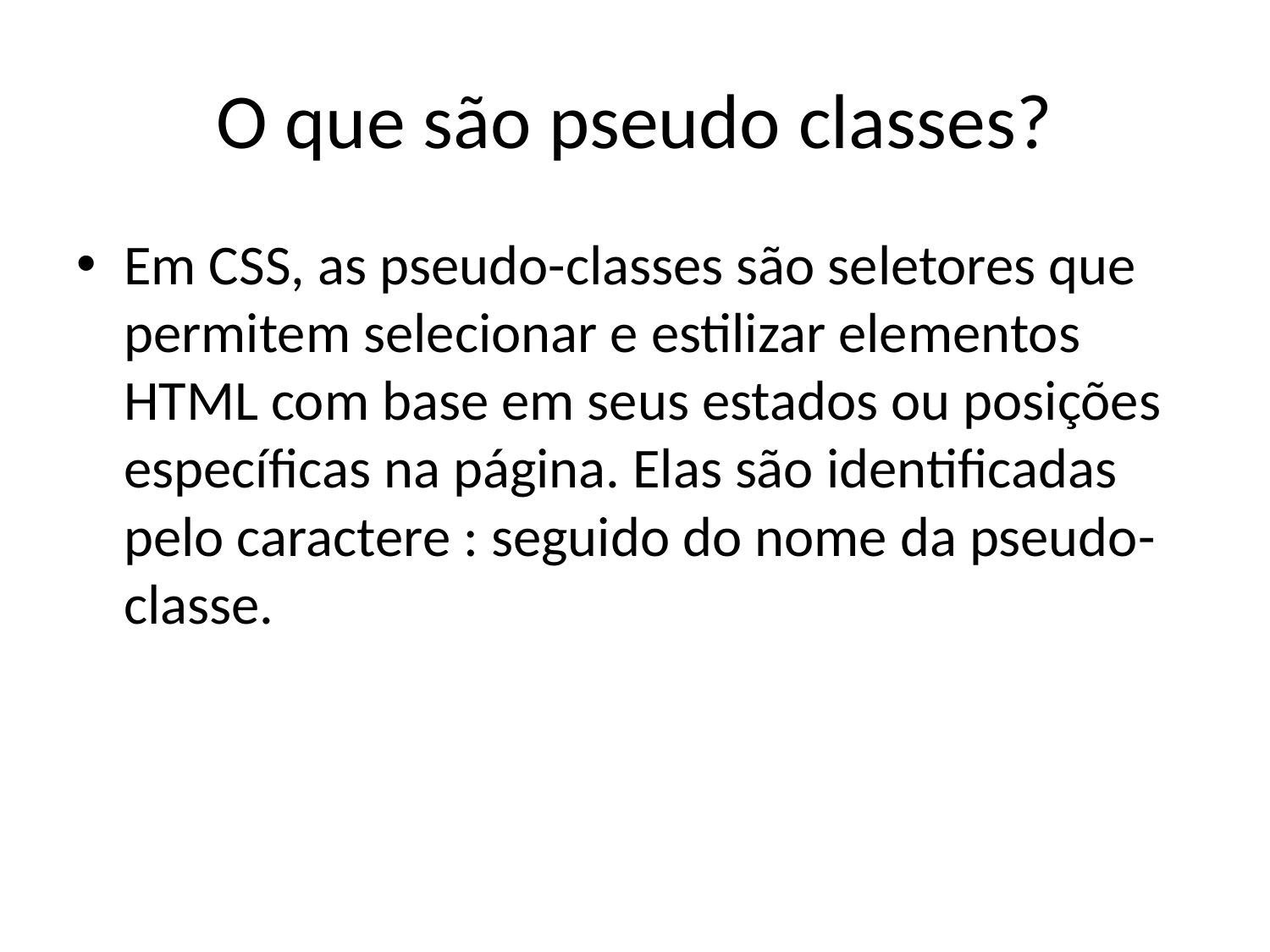

# O que são pseudo classes?
Em CSS, as pseudo-classes são seletores que permitem selecionar e estilizar elementos HTML com base em seus estados ou posições específicas na página. Elas são identificadas pelo caractere : seguido do nome da pseudo-classe.